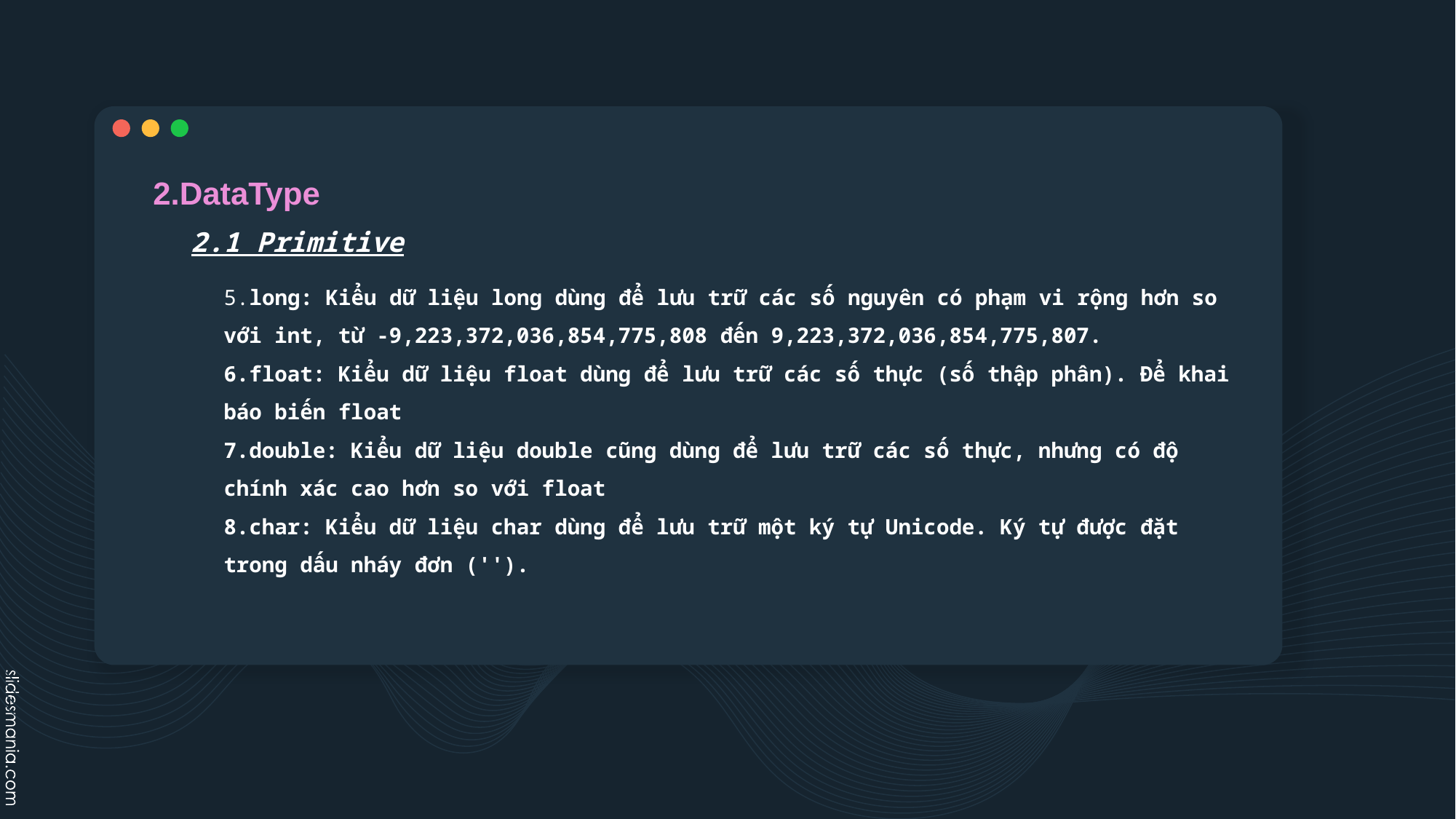

2.DataType
2.1 Primitive
5.long: Kiểu dữ liệu long dùng để lưu trữ các số nguyên có phạm vi rộng hơn so với int, từ -9,223,372,036,854,775,808 đến 9,223,372,036,854,775,807.
6.float: Kiểu dữ liệu float dùng để lưu trữ các số thực (số thập phân). Để khai báo biến float
7.double: Kiểu dữ liệu double cũng dùng để lưu trữ các số thực, nhưng có độ chính xác cao hơn so với float
8.char: Kiểu dữ liệu char dùng để lưu trữ một ký tự Unicode. Ký tự được đặt trong dấu nháy đơn ('').